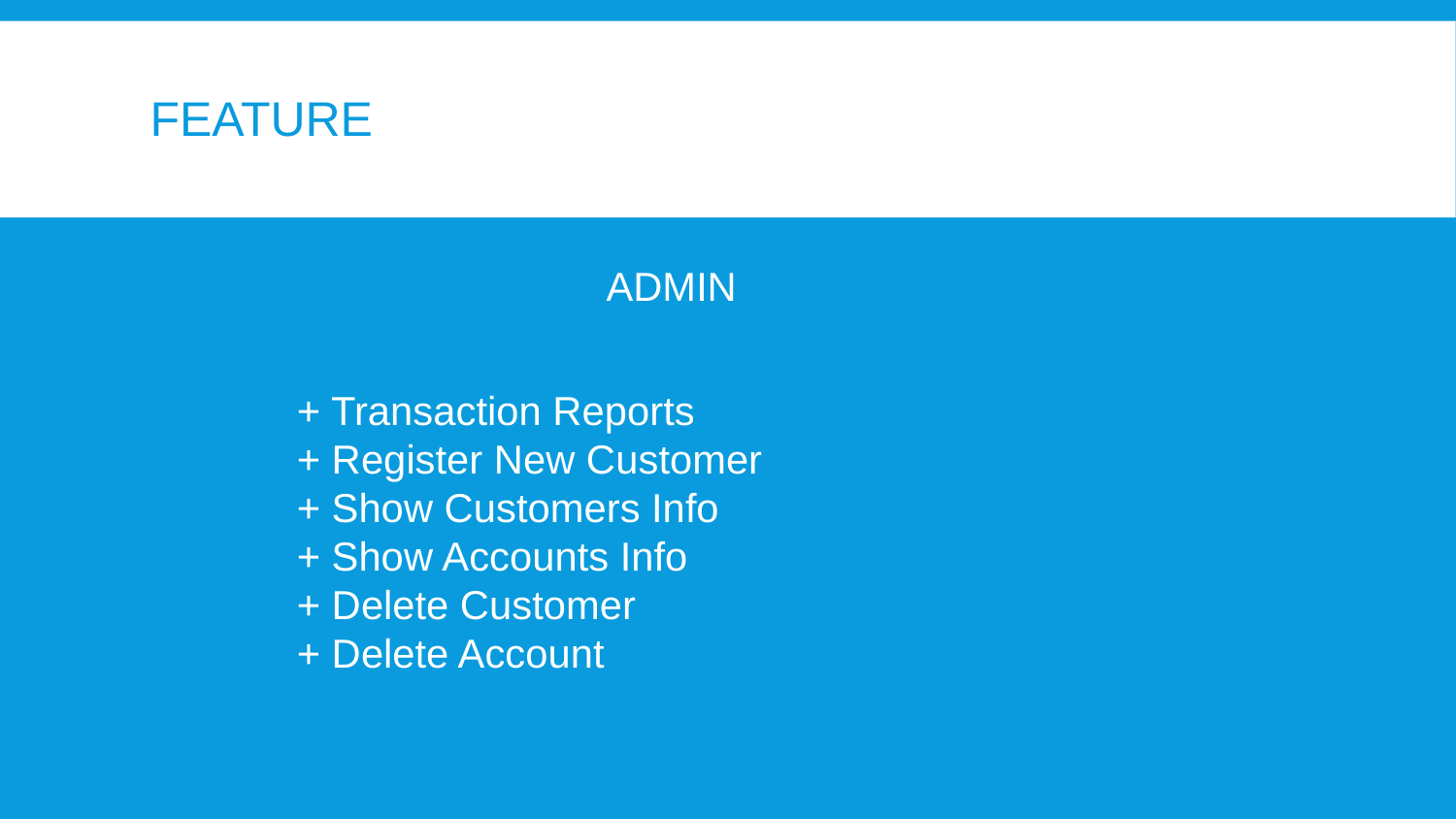

FEATURE
ADMIN
+ Transaction Reports
+ Register New Customer
+ Show Customers Info
+ Show Accounts Info
+ Delete Customer
+ Delete Account